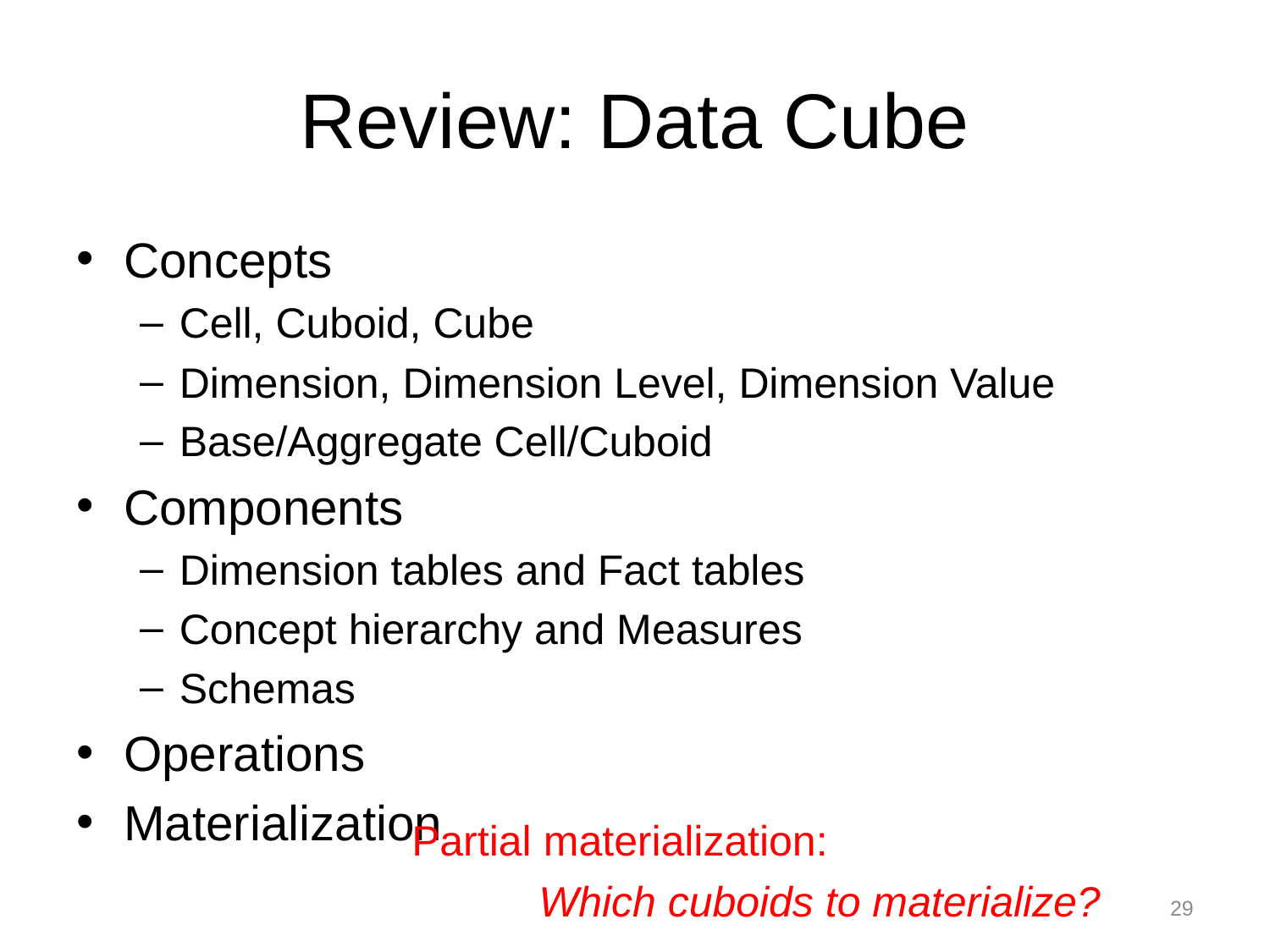

# Review: Data Cube
Concepts
Cell, Cuboid, Cube
Dimension, Dimension Level, Dimension Value
Base/Aggregate Cell/Cuboid
Components
Dimension tables and Fact tables
Concept hierarchy and Measures
Schemas
Operations
Materialization
Partial materialization:
	Which cuboids to materialize?
29